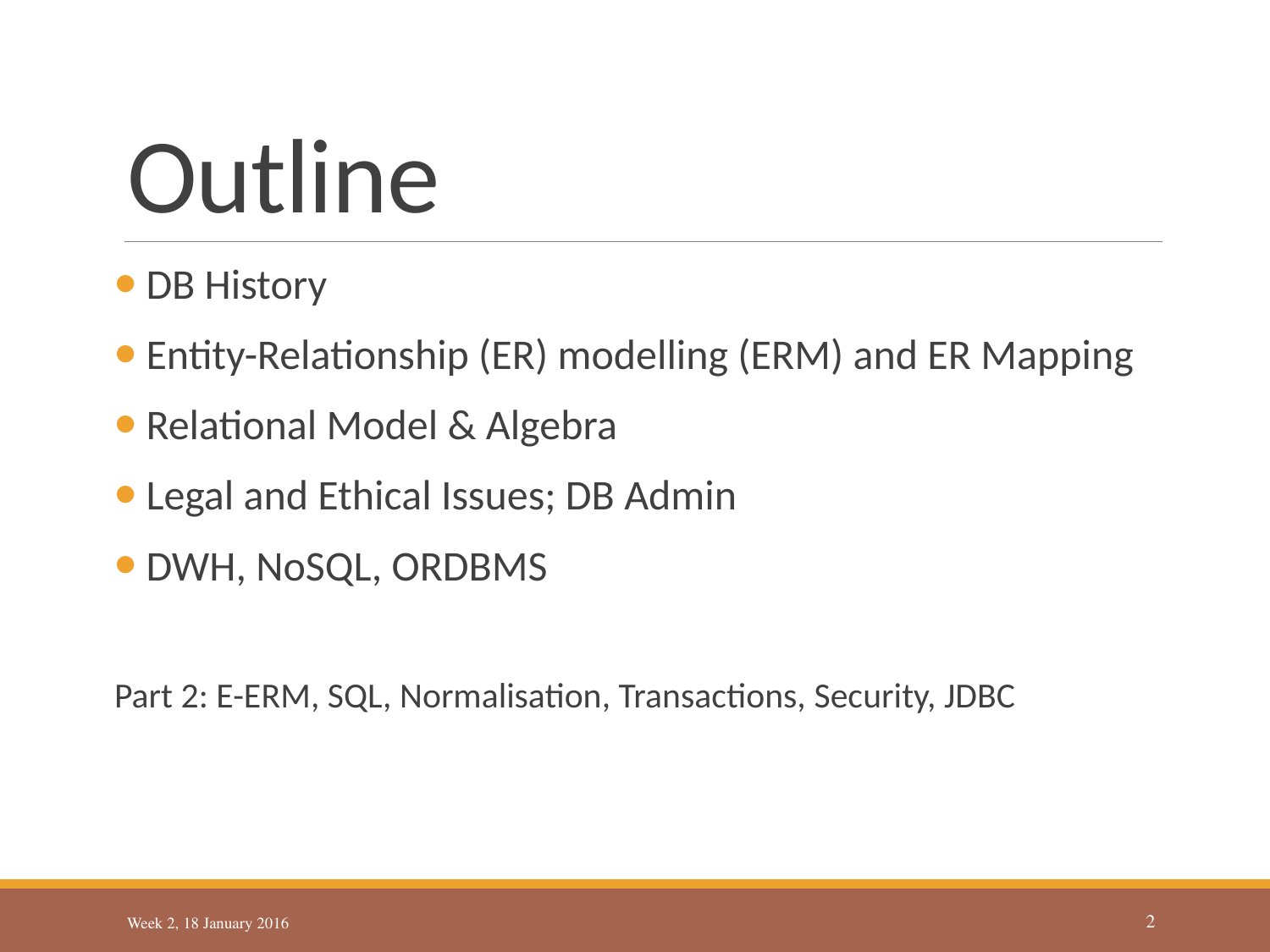

# Outline
 DB History
 Entity-Relationship (ER) modelling (ERM) and ER Mapping
 Relational Model & Algebra
 Legal and Ethical Issues; DB Admin
 DWH, NoSQL, ORDBMS

Part 2: E-ERM, SQL, Normalisation, Transactions, Security, JDBC
Week 2, 18 January 2016
2